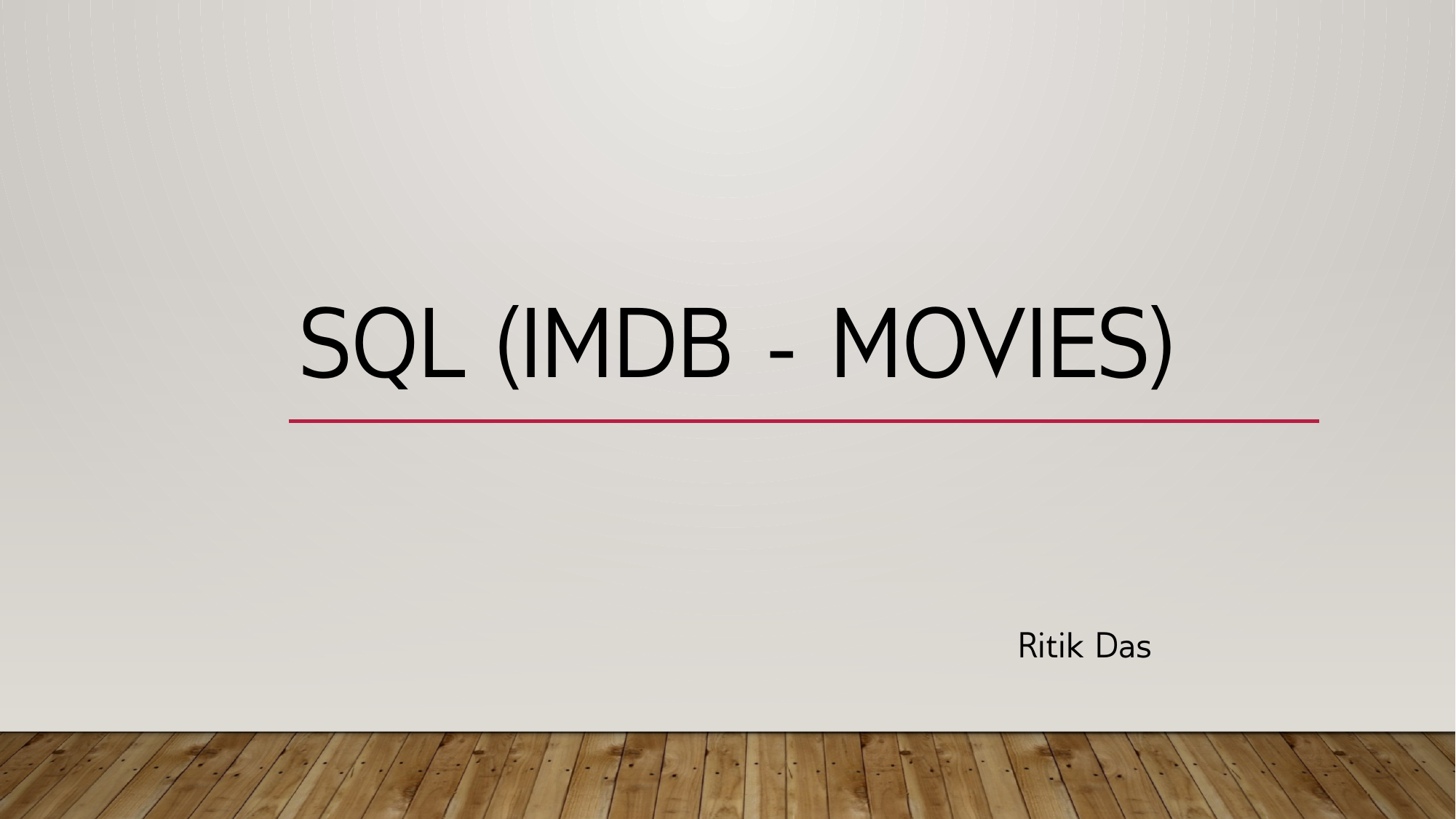

# SQL (IMDB - Movies)
Ritik Das